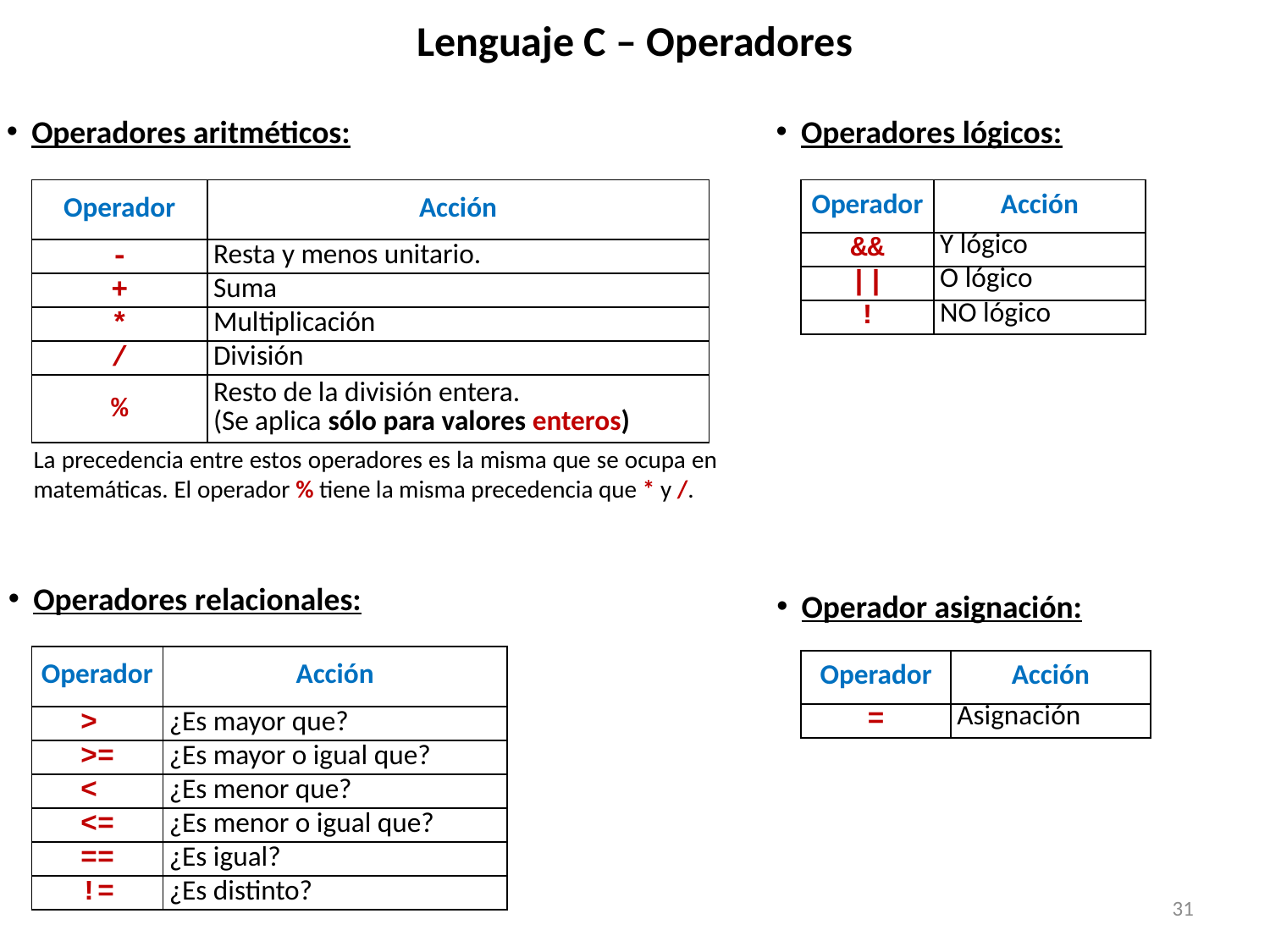

# Lenguaje C – Operadores
Operadores aritméticos:
Operadores lógicos:
| Operador | Acción |
| --- | --- |
| - | Resta y menos unitario. |
| + | Suma |
| \* | Multiplicación |
| / | División |
| % | Resto de la división entera. (Se aplica sólo para valores enteros) |
| Operador | Acción |
| --- | --- |
| && | Y lógico |
| || | O lógico |
| ! | NO lógico |
La precedencia entre estos operadores es la misma que se ocupa en matemáticas. El operador % tiene la misma precedencia que * y /.
Operadores relacionales:
Operador asignación:
| Operador | Acción |
| --- | --- |
| > | ¿Es mayor que? |
| >= | ¿Es mayor o igual que? |
| < | ¿Es menor que? |
| <= | ¿Es menor o igual que? |
| == | ¿Es igual? |
| != | ¿Es distinto? |
| Operador | Acción |
| --- | --- |
| = | Asignación |
31